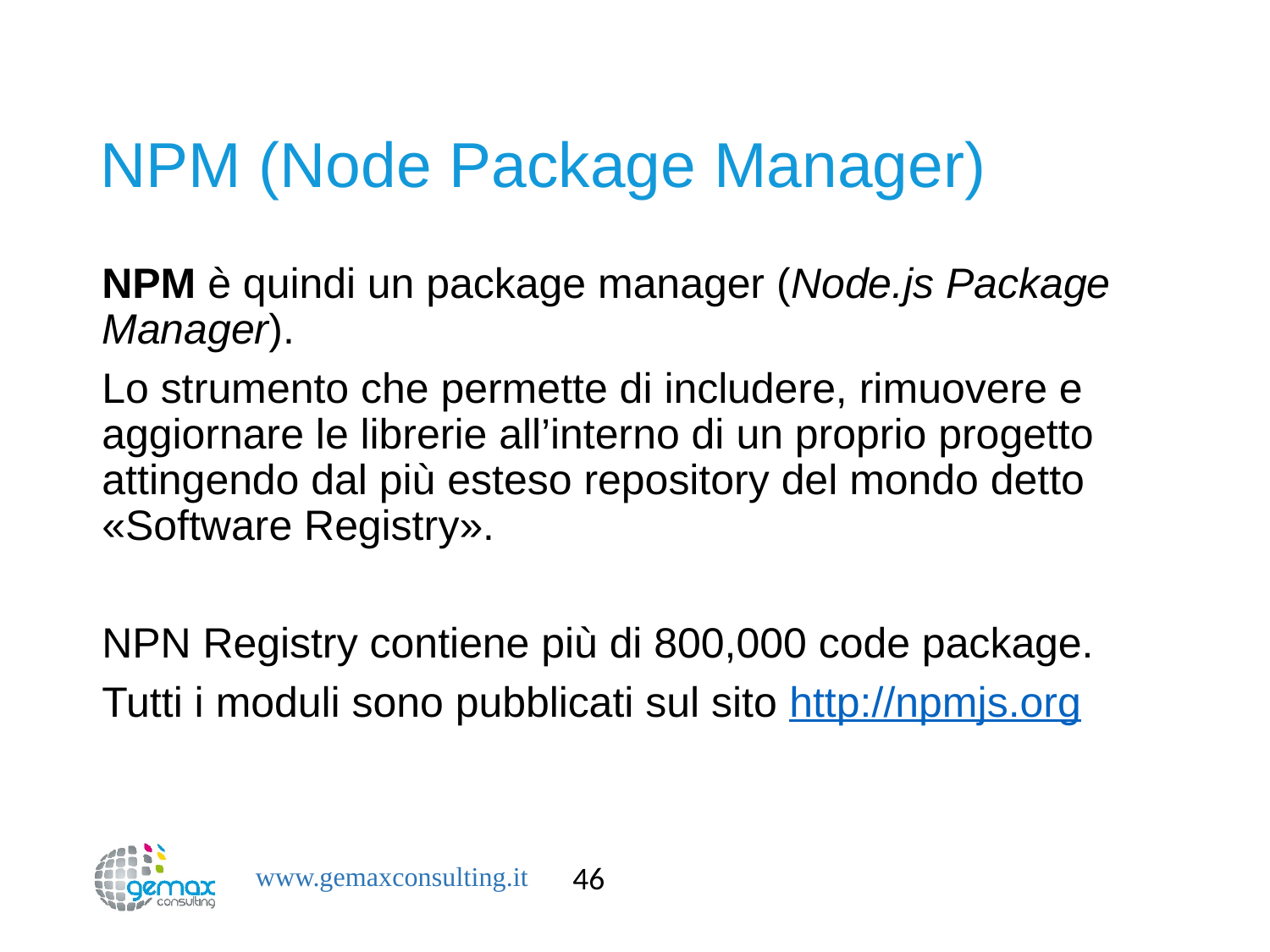

# NPM (Node Package Manager)
NPM è quindi un package manager (Node.js Package Manager).
Lo strumento che permette di includere, rimuovere e aggiornare le librerie all’interno di un proprio progetto attingendo dal più esteso repository del mondo detto «Software Registry».

NPN Registry contiene più di 800,000 code package.
Tutti i moduli sono pubblicati sul sito http://npmjs.org

46